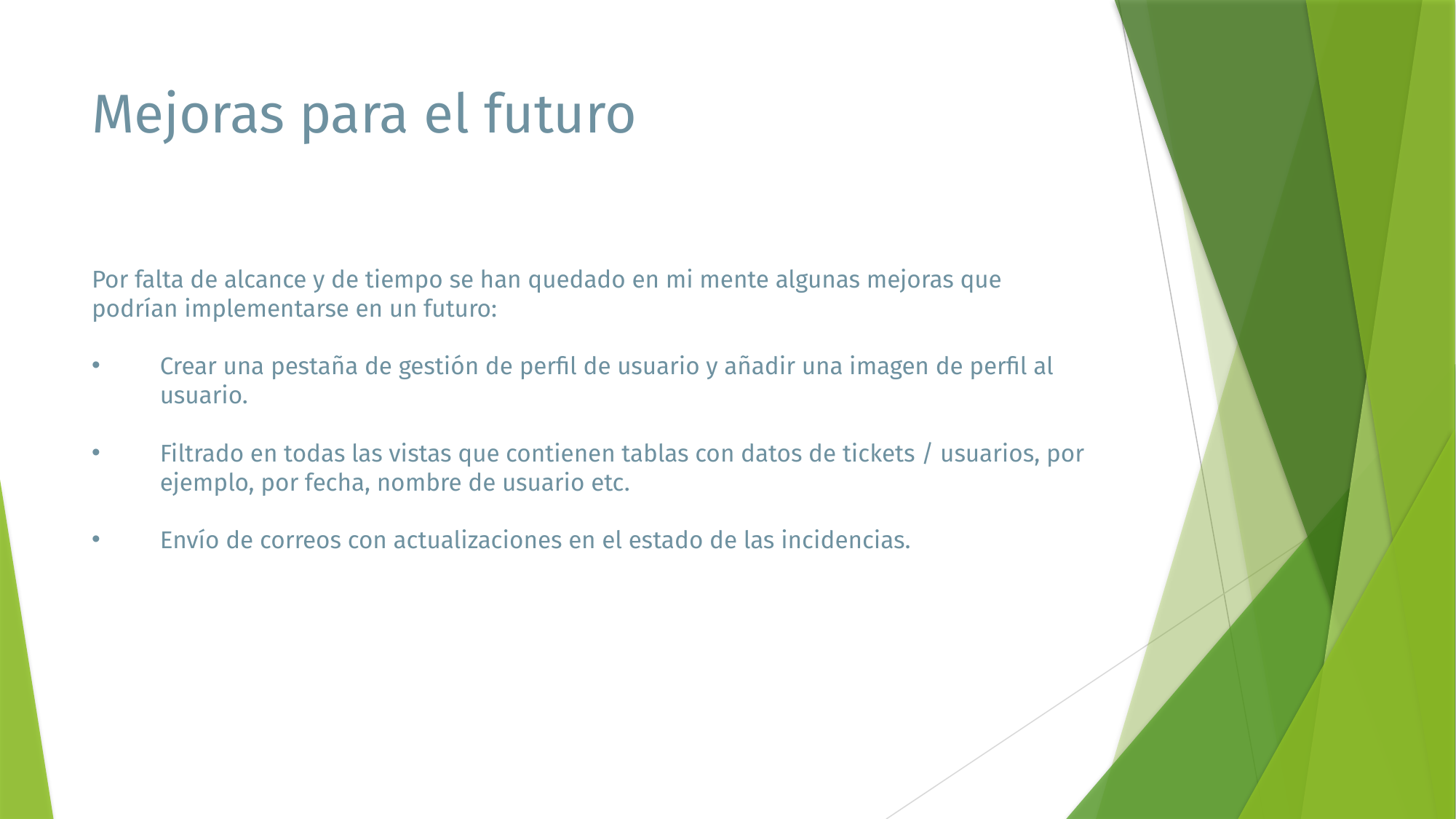

# Mejoras para el futuro
Por falta de alcance y de tiempo se han quedado en mi mente algunas mejoras que podrían implementarse en un futuro:

Crear una pestaña de gestión de perfil de usuario y añadir una imagen de perfil al usuario.

Filtrado en todas las vistas que contienen tablas con datos de tickets / usuarios, por ejemplo, por fecha, nombre de usuario etc.

Envío de correos con actualizaciones en el estado de las incidencias.